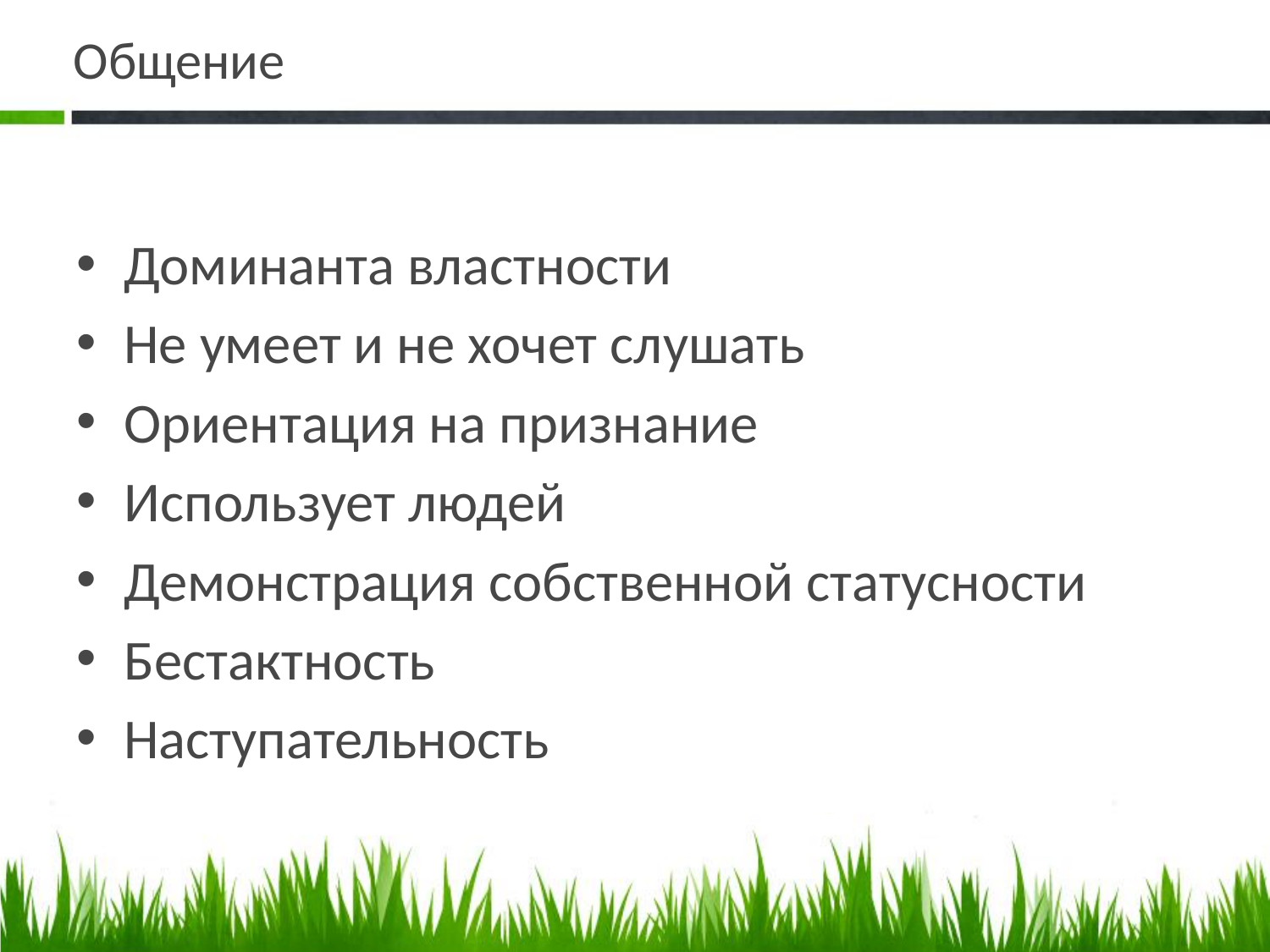

# Общение
Доминанта властности
Не умеет и не хочет слушать
Ориентация на признание
Использует людей
Демонстрация собственной статусности
Бестактность
Наступательность